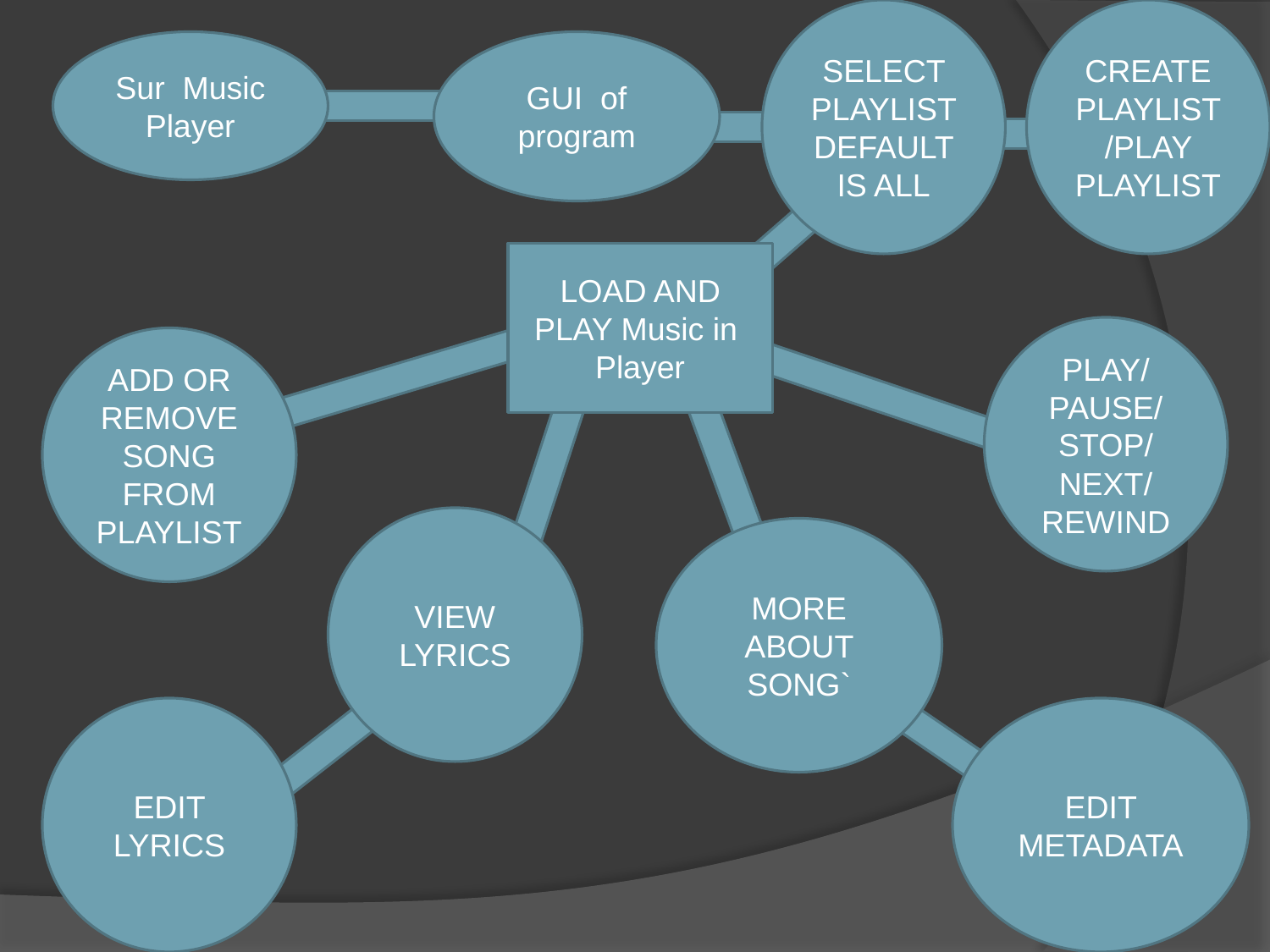

SELECT PLAYLIST
DEFAULT IS ALL
CREATE PLAYLIST /PLAY PLAYLIST

Sur  Music Player

GUI  of program

LOAD AND PLAY Music in
Player

PLAY/
PAUSE/
STOP/
NEXT/
REWIND
ADD OR REMOVE
SONG FROM PLAYLIST

VIEW LYRICS
MORE ABOUT SONG`

EDIT LYRICS
EDIT METADATA